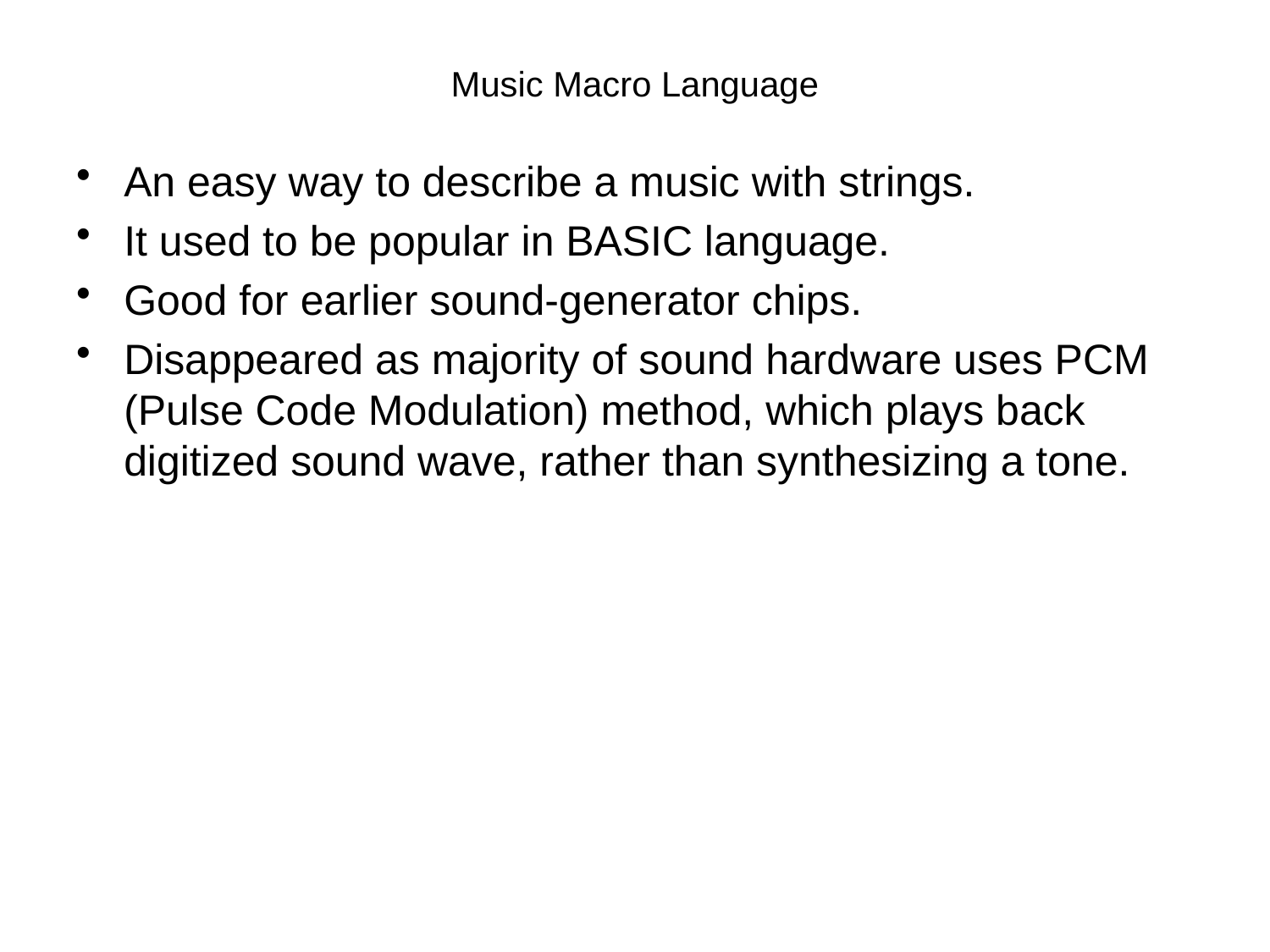

# Music Macro Language
An easy way to describe a music with strings.
It used to be popular in BASIC language.
Good for earlier sound-generator chips.
Disappeared as majority of sound hardware uses PCM (Pulse Code Modulation) method, which plays back digitized sound wave, rather than synthesizing a tone.